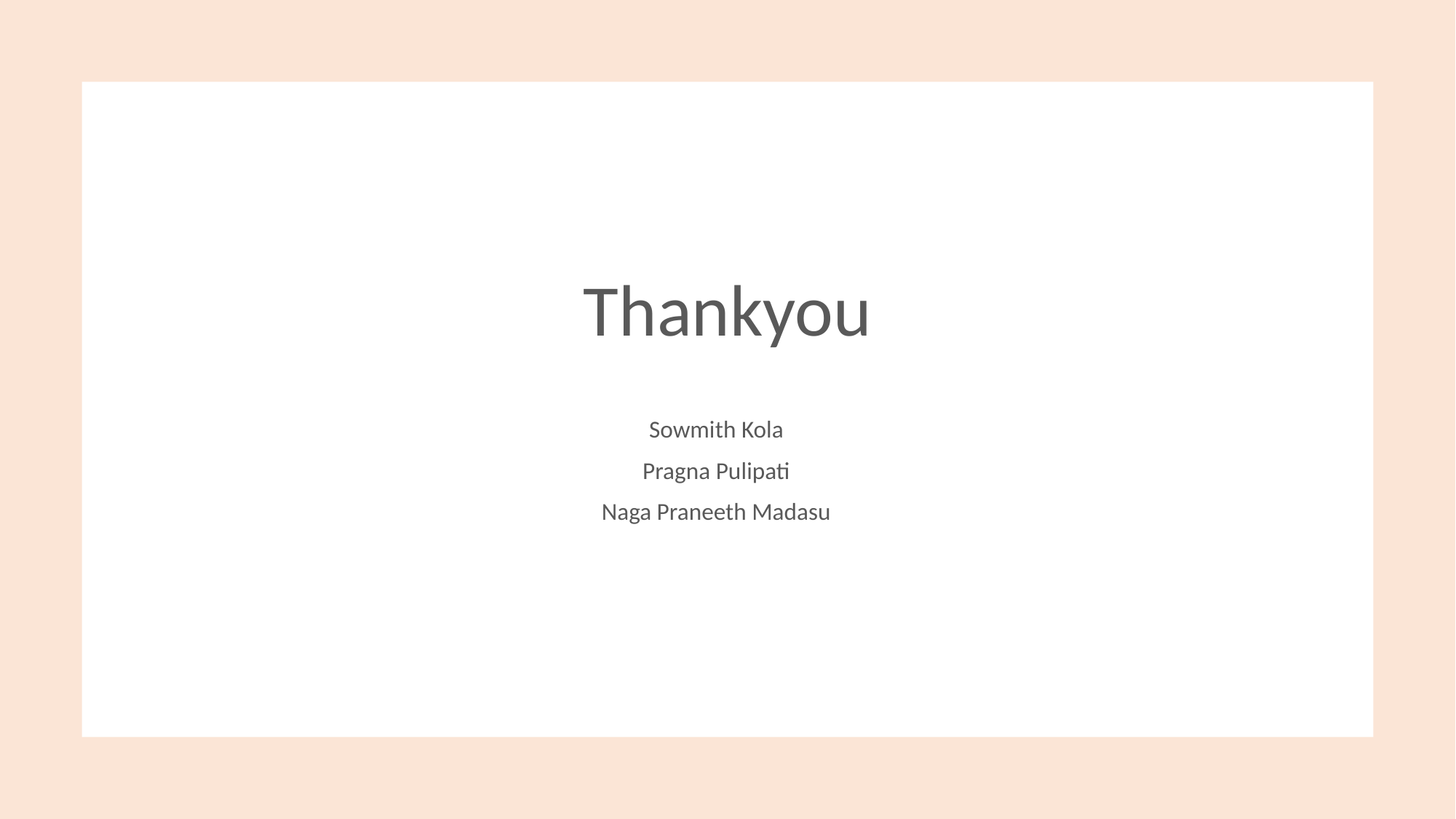

# Thankyou
Sowmith Kola
Pragna Pulipati
Naga Praneeth Madasu